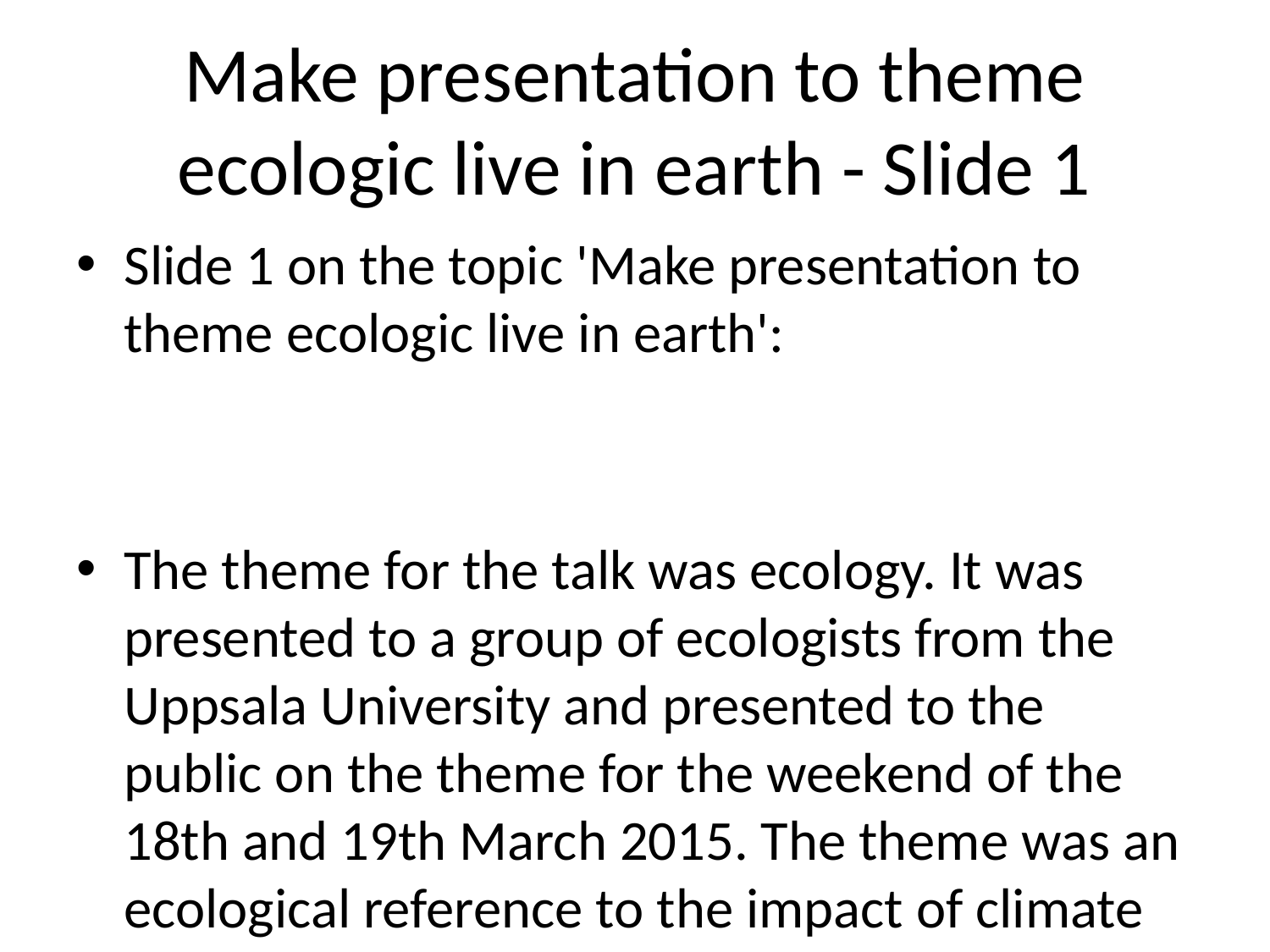

# Make presentation to theme ecologic live in earth - Slide 1
Slide 1 on the topic 'Make presentation to theme ecologic live in earth':

The theme for the talk was ecology. It was presented to a group of ecologists from the Uppsala University and presented to the public on the theme for the weekend of the 18th and 19th March 2015. The theme was an ecological reference to the impact of climate change on forests around the world, as shown in 'The Ecological Landscape: Understanding What Needs to Change'. From the presentation